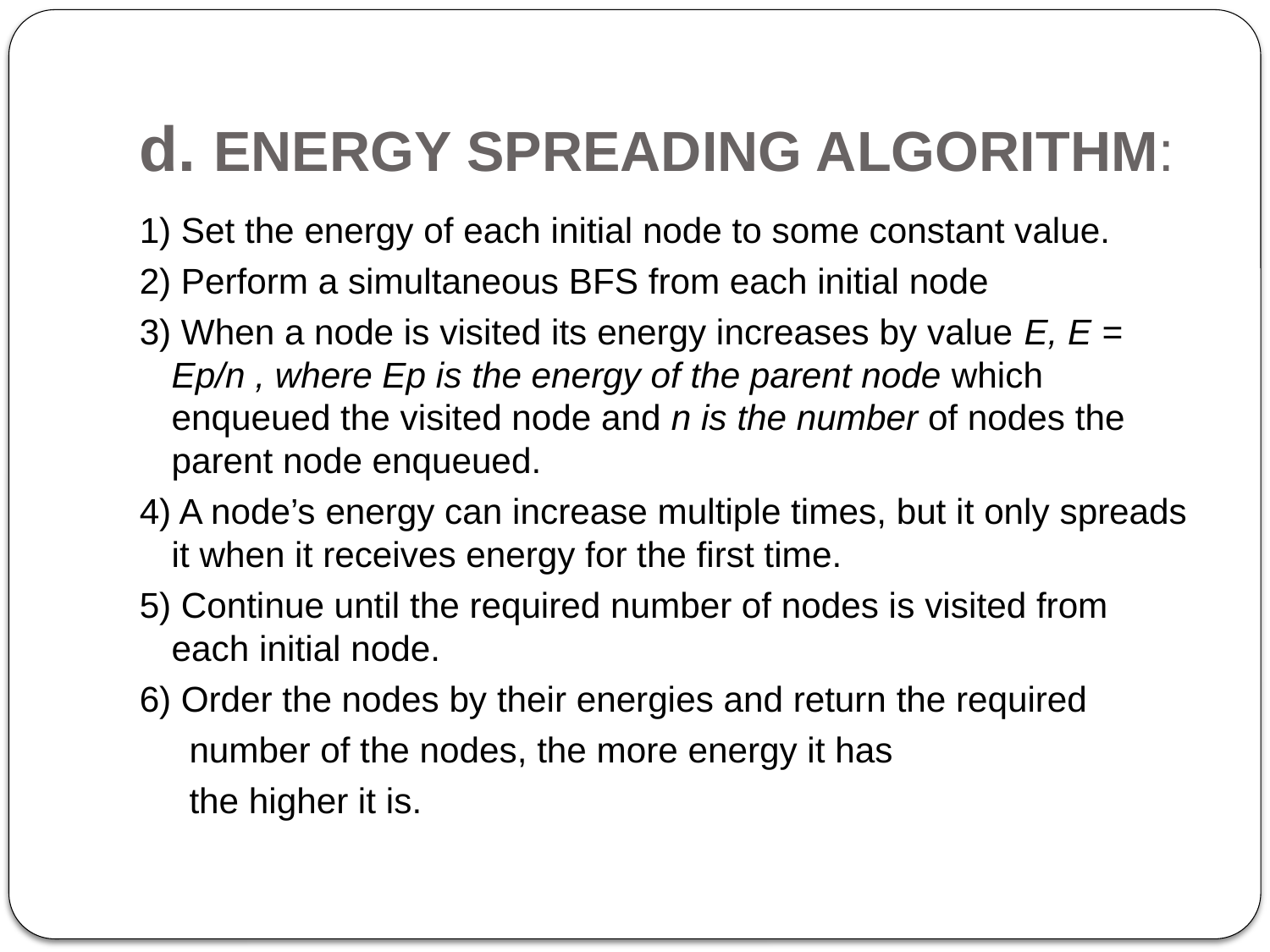

# d. ENERGY SPREADING ALGORITHM:
1) Set the energy of each initial node to some constant value.
2) Perform a simultaneous BFS from each initial node
3) When a node is visited its energy increases by value E, E = Ep/n , where Ep is the energy of the parent node which enqueued the visited node and n is the number of nodes the parent node enqueued.
4) A node’s energy can increase multiple times, but it only spreads it when it receives energy for the first time.
5) Continue until the required number of nodes is visited from each initial node.
6) Order the nodes by their energies and return the required
     number of the nodes, the more energy it has
     the higher it is.